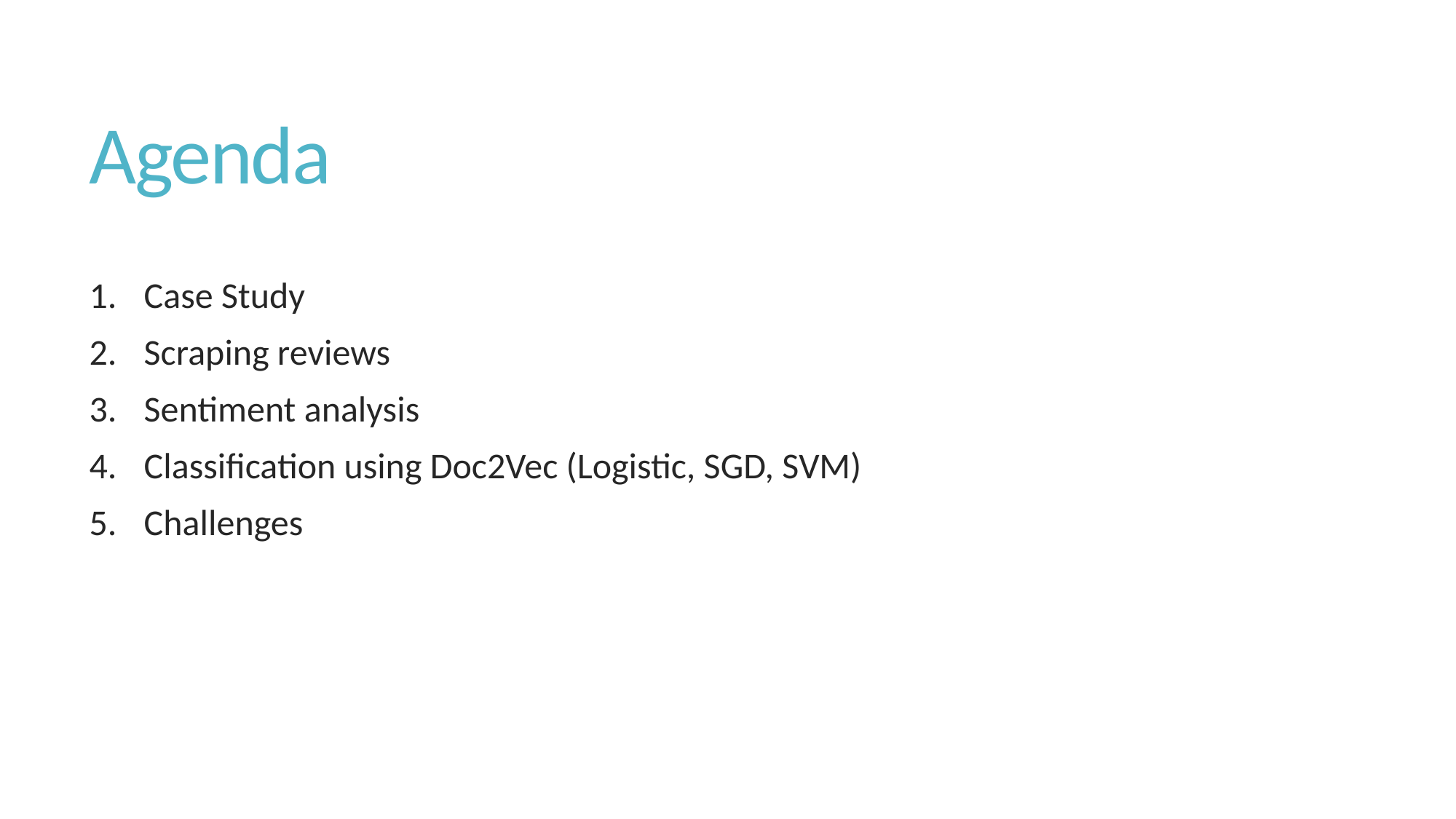

# Agenda
Case Study
Scraping reviews
Sentiment analysis
Classification using Doc2Vec (Logistic, SGD, SVM)
Challenges